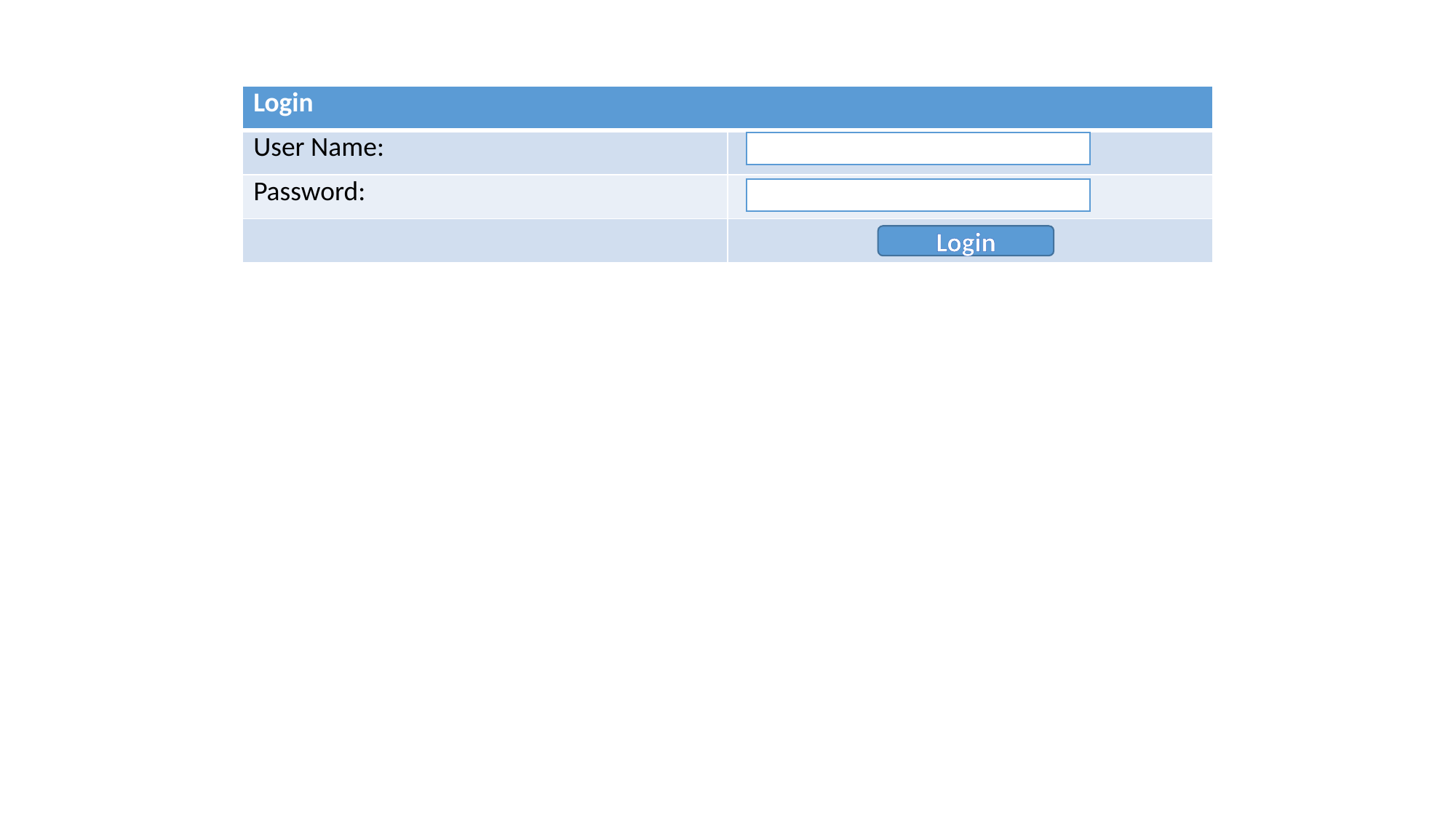

| Login |  |
| --- | --- |
| User Name: |  |
| Password: |  |
|  |  |

Login